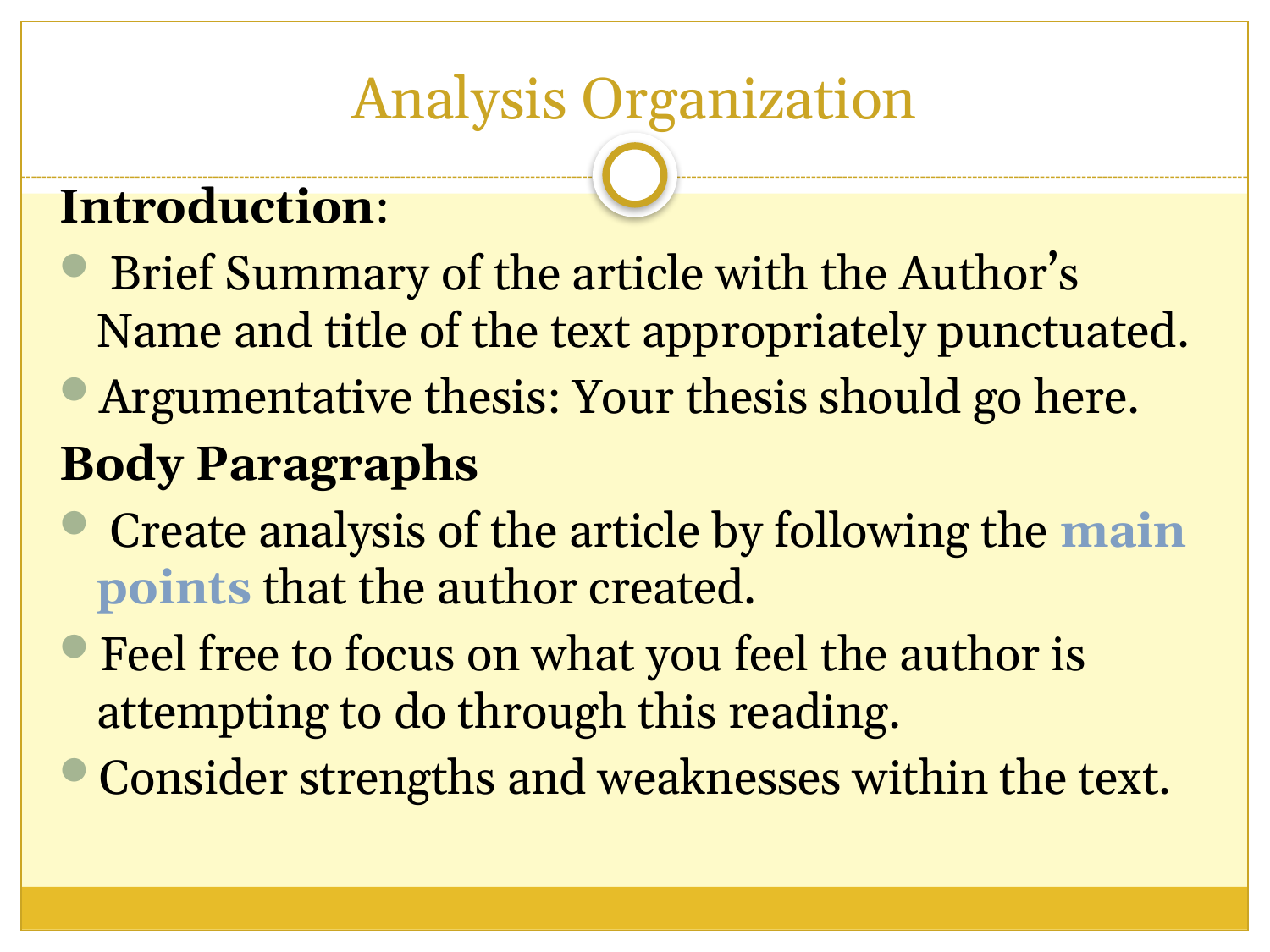

# Analysis Organization
Introduction:
 Brief Summary of the article with the Author’s Name and title of the text appropriately punctuated.
Argumentative thesis: Your thesis should go here.
Body Paragraphs
 Create analysis of the article by following the main points that the author created.
Feel free to focus on what you feel the author is attempting to do through this reading.
Consider strengths and weaknesses within the text.